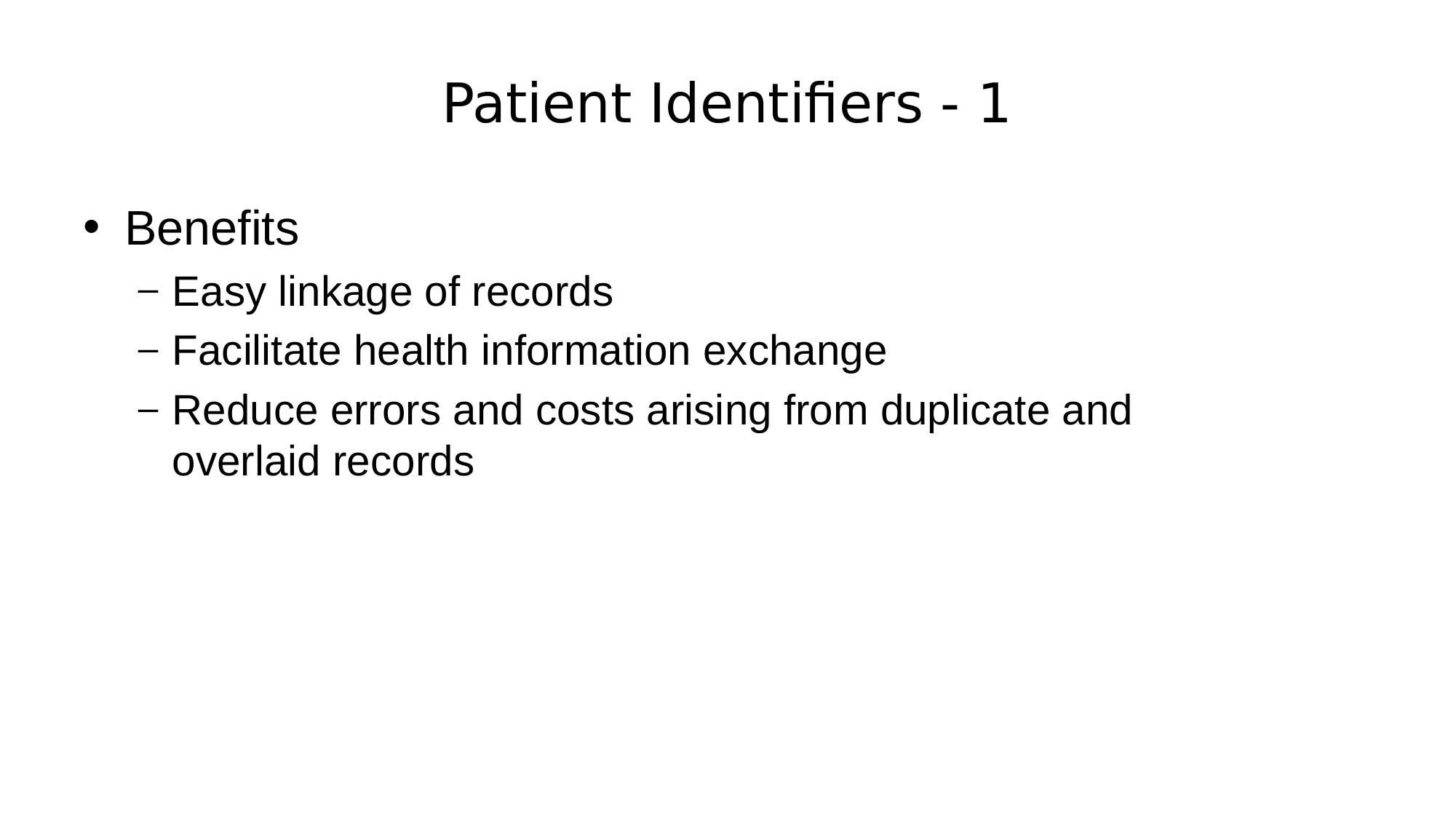

# Patient Identifiers - 1
Benefits
Easy linkage of records
Facilitate health information exchange
Reduce errors and costs arising from duplicate and overlaid records